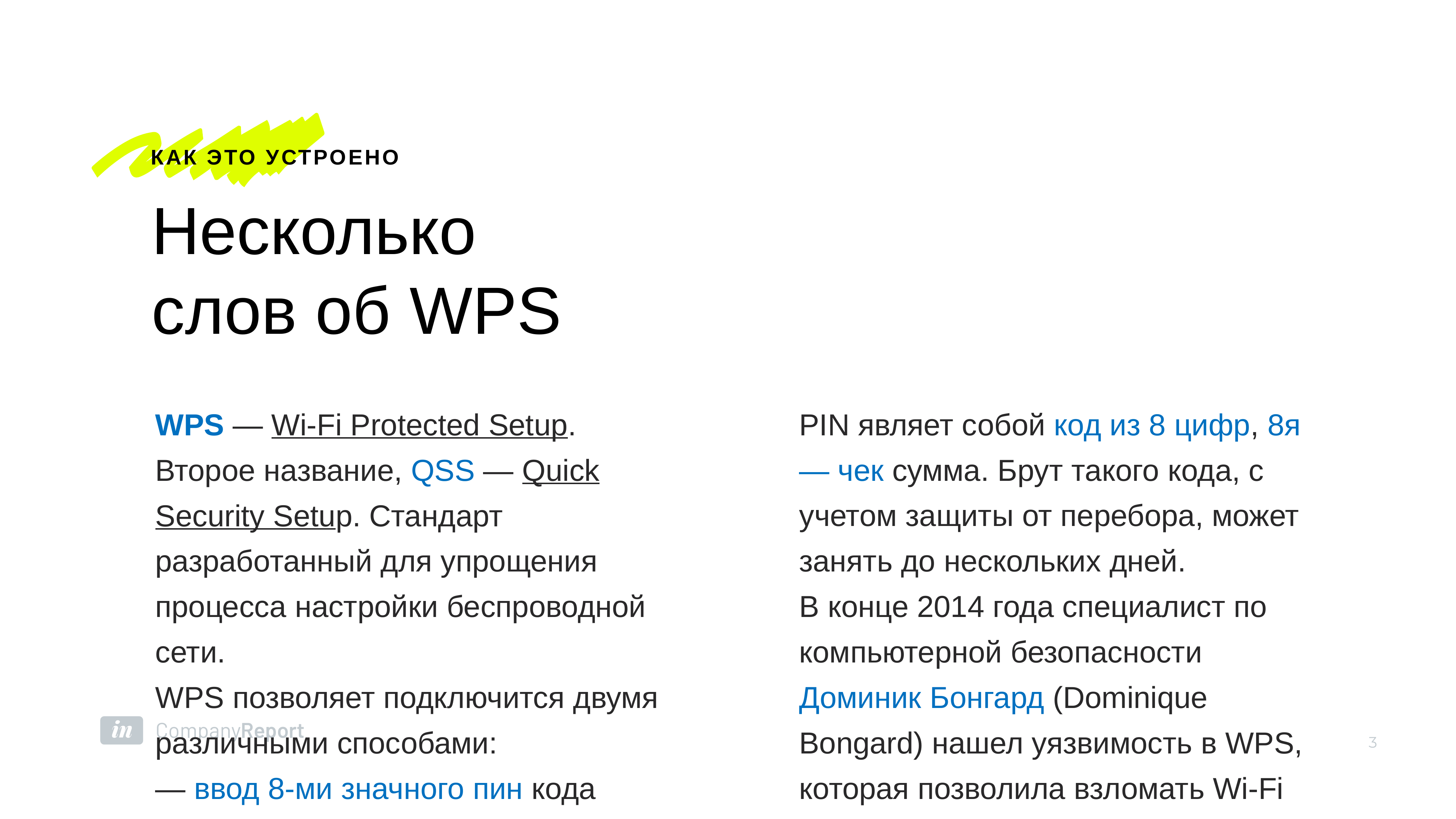

КАК ЭТО УСТРОЕНО
Несколько слов об WPS
WPS — Wi-Fi Protected Setup. Второе название, QSS — Quick Security Setup. Стандарт разработанный для упрощения процесса настройки беспроводной сети.
WPS позволяет подключится двумя различными способами:
— ввод 8-ми значного пин кода (указывается на роутере)
— нажатием кнопки на роутере

PIN являет собой код из 8 цифр, 8я — чек сумма. Брут такого кода, с учетом защиты от перебора, может занять до нескольких дней.
В конце 2014 года специалист по компьютерной безопасности Доминик Бонгард (Dominique Bongard) нашел уязвимость в WPS, которая позволила взломать Wi-Fi роутер за несколько минут.
3